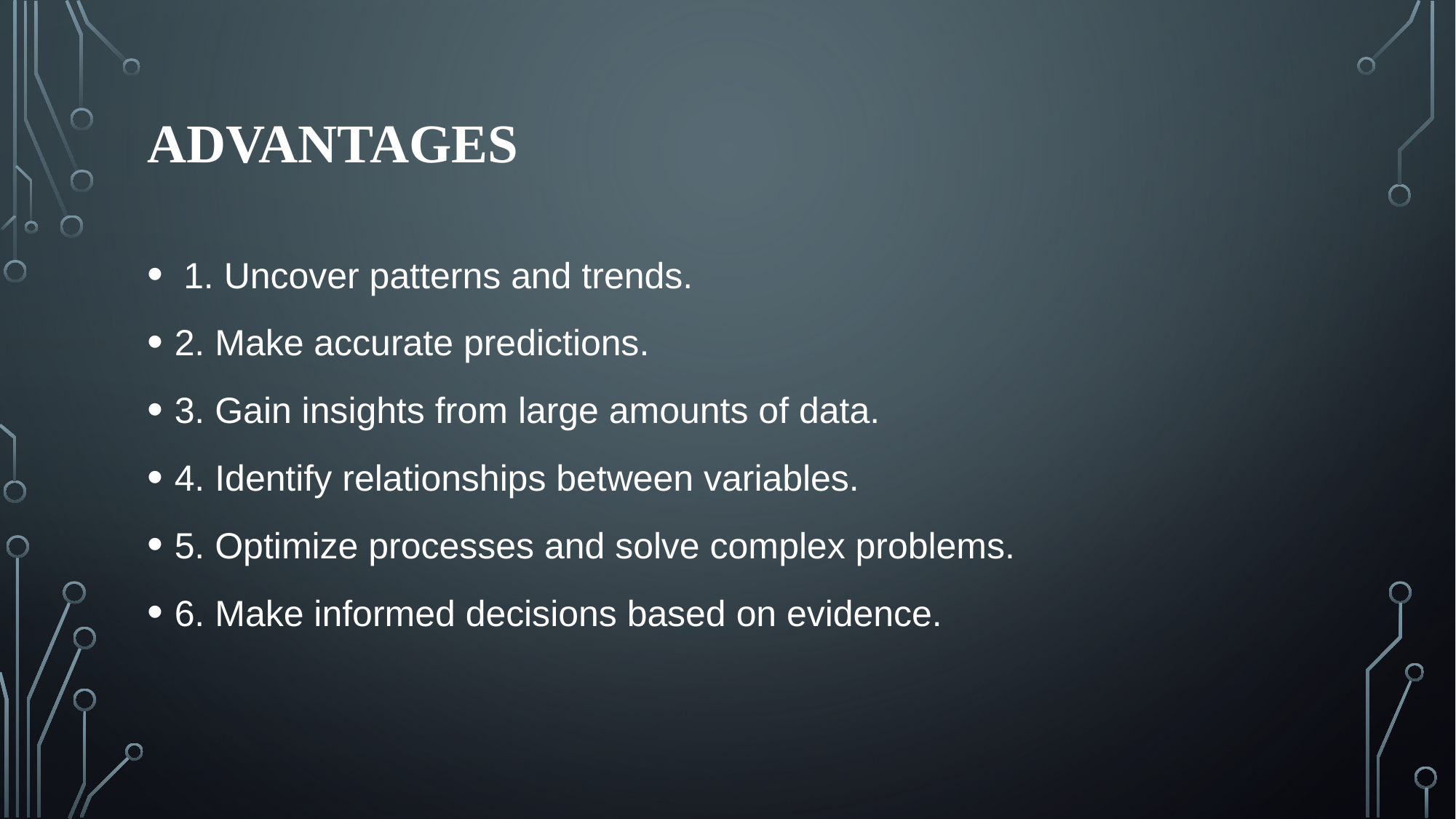

# ADVANTAGES
 1. Uncover patterns and trends.
2. Make accurate predictions.
3. Gain insights from large amounts of data.
4. Identify relationships between variables.
5. Optimize processes and solve complex problems.
6. Make informed decisions based on evidence.